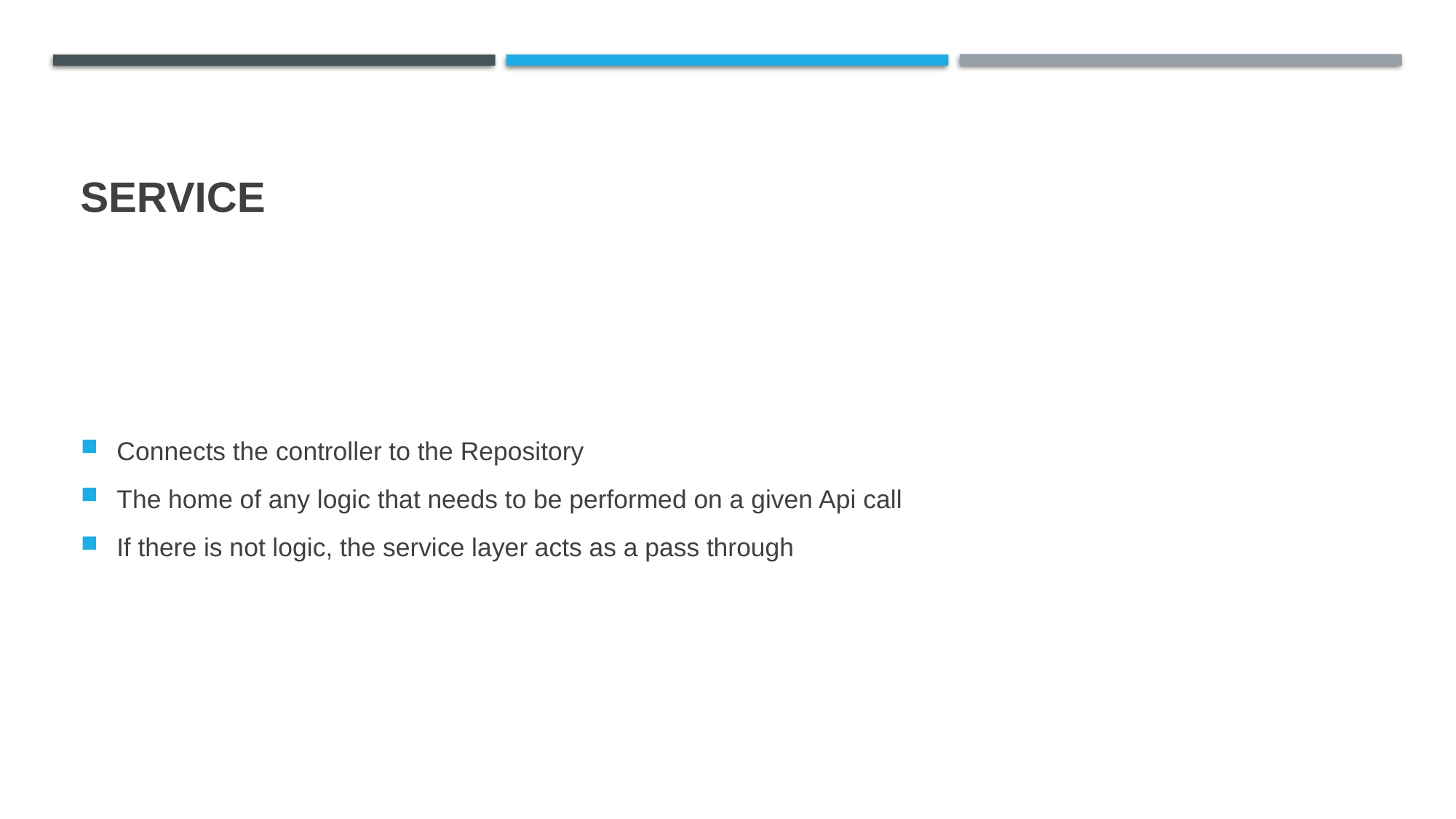

# Service
Connects the controller to the Repository
The home of any logic that needs to be performed on a given Api call
If there is not logic, the service layer acts as a pass through